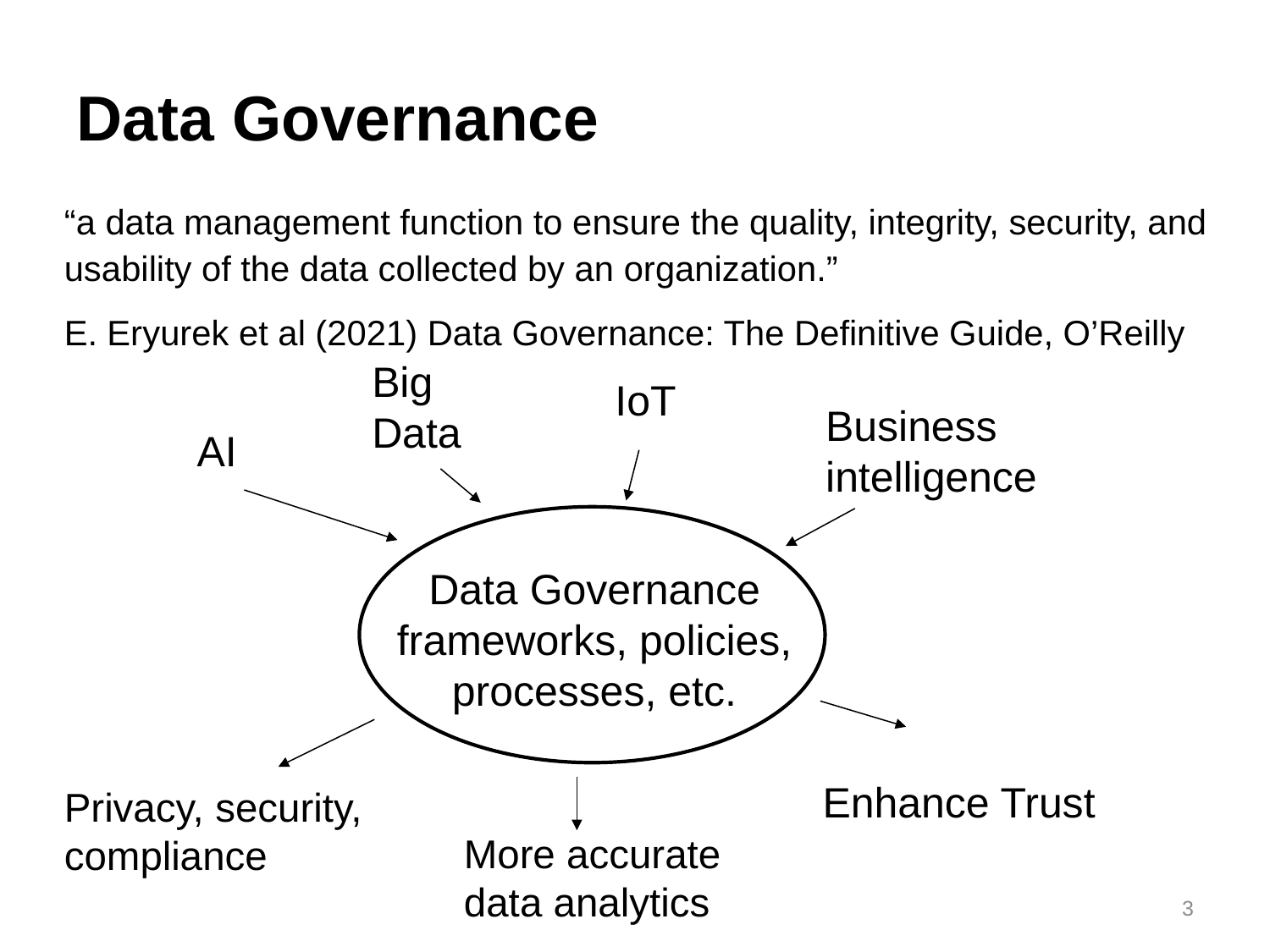

# Data Governance
“a data management function to ensure the quality, integrity, security, and usability of the data collected by an organization.”
E. Eryurek et al (2021) Data Governance: The Definitive Guide, O’Reilly
IoT
Big Data
AI
Business intelligence

Data Governance frameworks, policies, processes, etc.

Enhance Trust
Privacy, security, compliance
More accurate data analytics
3